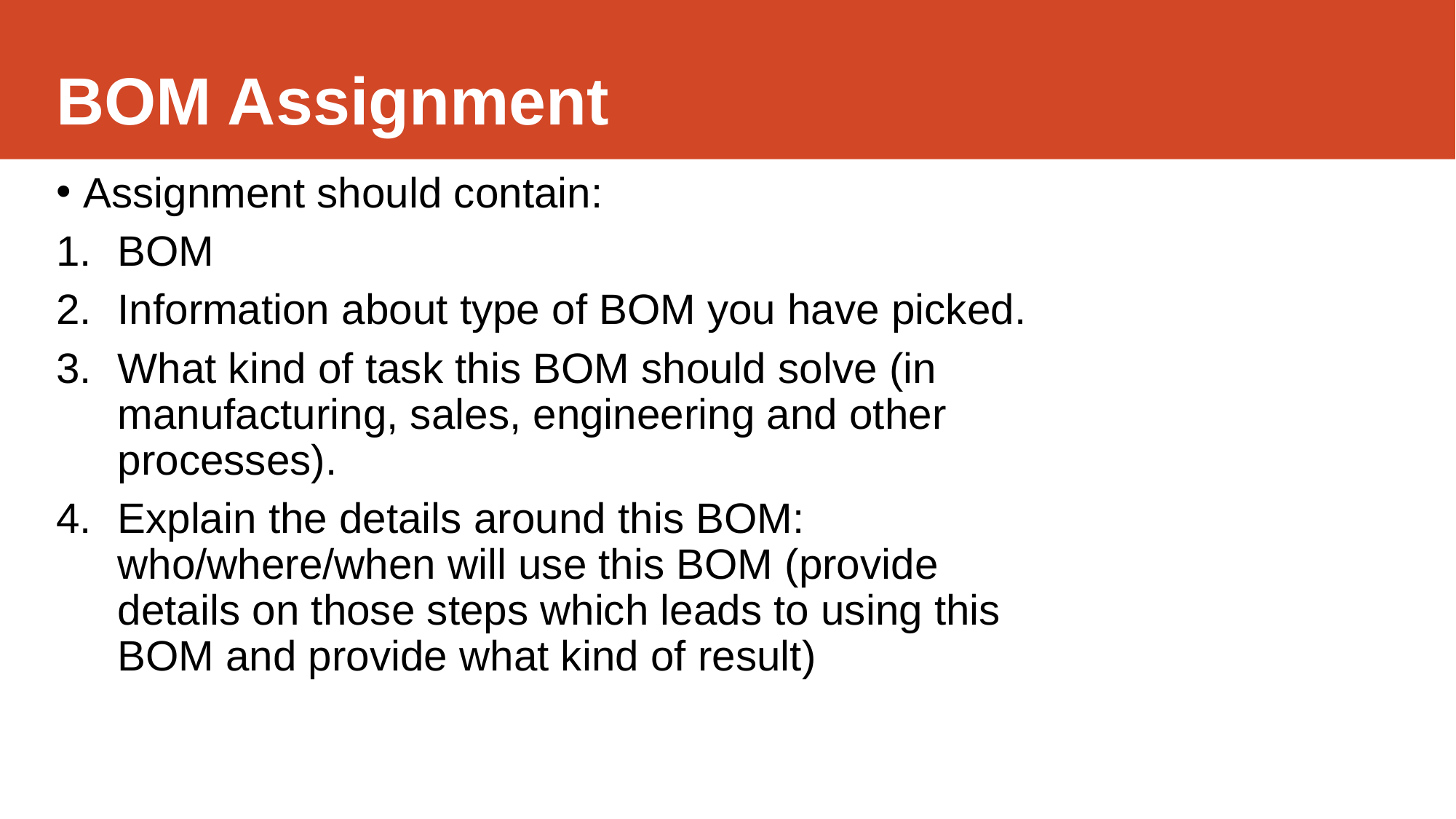

# BOM Assignment
Assignment should contain:
BOM
Information about type of BOM you have picked.
What kind of task this BOM should solve (in manufacturing, sales, engineering and other processes).
Explain the details around this BOM:  who/where/when will use this BOM (provide details on those steps which leads to using this BOM and provide what kind of result)